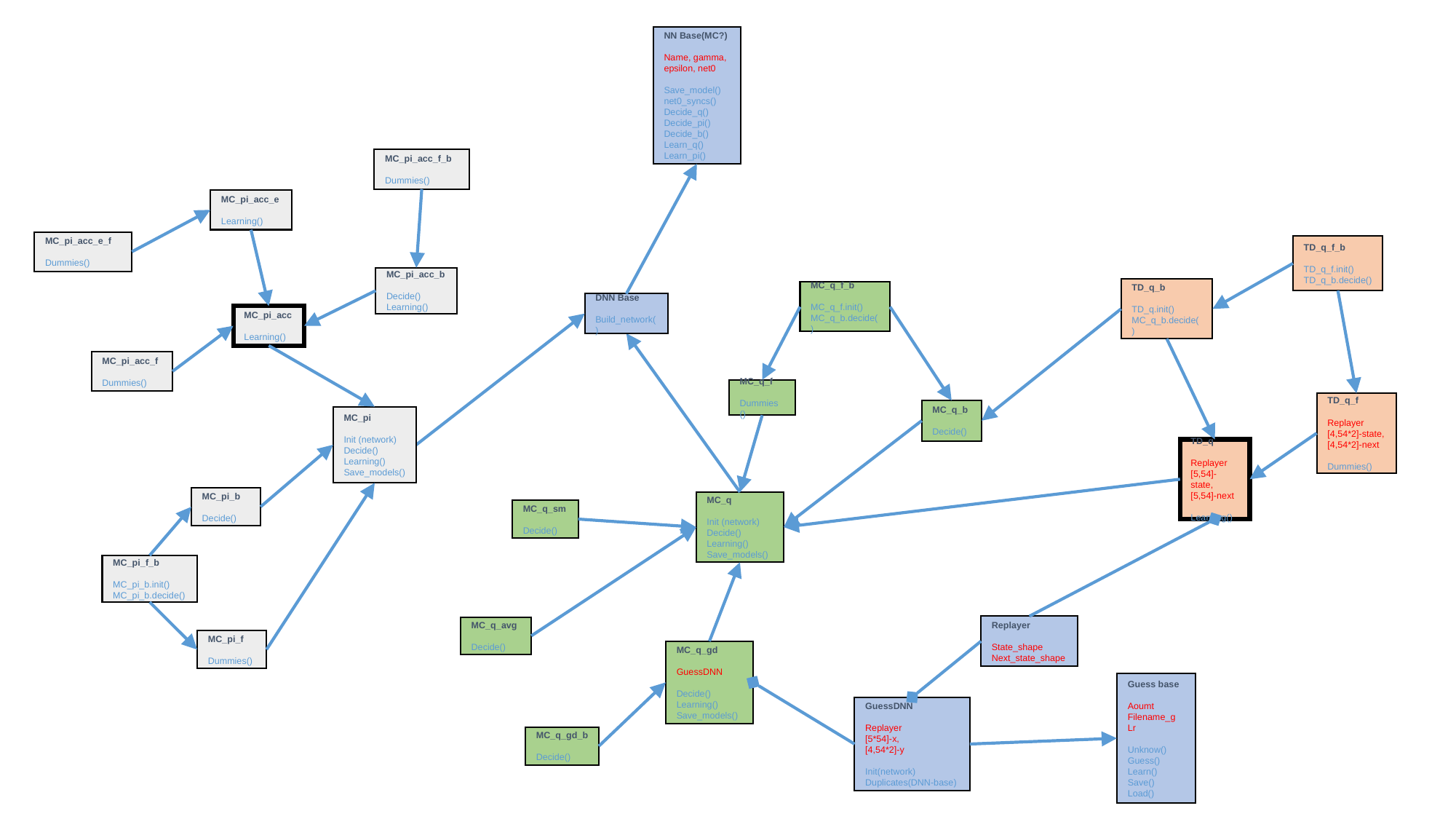

NN Base(MC?)

Name, gamma,
epsilon, net0

Save_model()
net0_syncs()
Decide_q()
Decide_pi()
Decide_b()
Learn_q()
Learn_pi()
MC_pi_acc_f_b

Dummies()
MC_pi_acc_e

Learning()
MC_pi_acc_e_f

Dummies()
TD_q_f_b

TD_q_f.init()
TD_q_b.decide()
MC_pi_acc_b

Decide()
Learning()
TD_q_b

TD_q.init()
MC_q_b.decide()
MC_q_f_b

MC_q_f.init()
MC_q_b.decide()
DNN Base

Build_network()
MC_pi_acc

Learning()
MC_pi_acc_f

Dummies()
MC_q_f

Dummies ()
TD_q_f

Replayer
[4,54*2]-state,
[4,54*2]-next

Dummies()
MC_q_b

Decide()
MC_pi

Init (network)
Decide()
Learning()
Save_models()
TD_q

Replayer
[5,54]-state,
[5,54]-next

Learning()
MC_pi_b

Decide()
MC_q

Init (network)
Decide()
Learning()
Save_models()
MC_q_sm

Decide()
MC_pi_f_b

MC_pi_b.init()
MC_pi_b.decide()
Replayer

State_shape
Next_state_shape
MC_q_avg

Decide()
MC_pi_f

Dummies()
MC_q_gd

GuessDNN

Decide()
Learning()
Save_models()
Guess base

Aoumt
Filename_g
Lr

Unknow()
Guess()
Learn()
Save()
Load()
GuessDNN

Replayer
[5*54]-x,
[4,54*2]-y

Init(network)
Duplicates(DNN-base)
MC_q_gd_b

Decide()